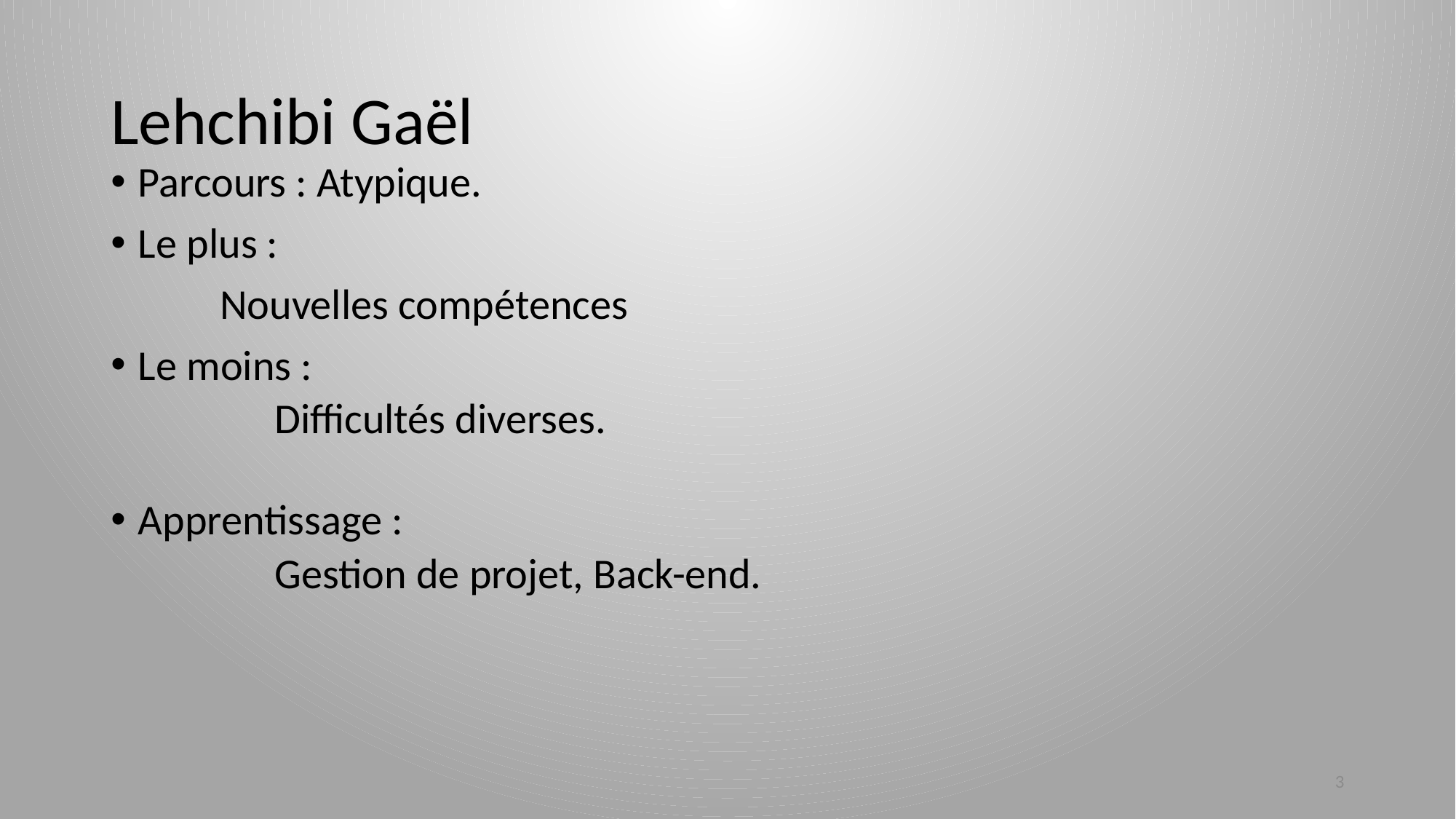

# Lehchibi Gaël
Parcours : Atypique.
Le plus :
	Nouvelles compétences
Le moins :
	Difficultés diverses.

Apprentissage :
	Gestion de projet, Back-end.

3